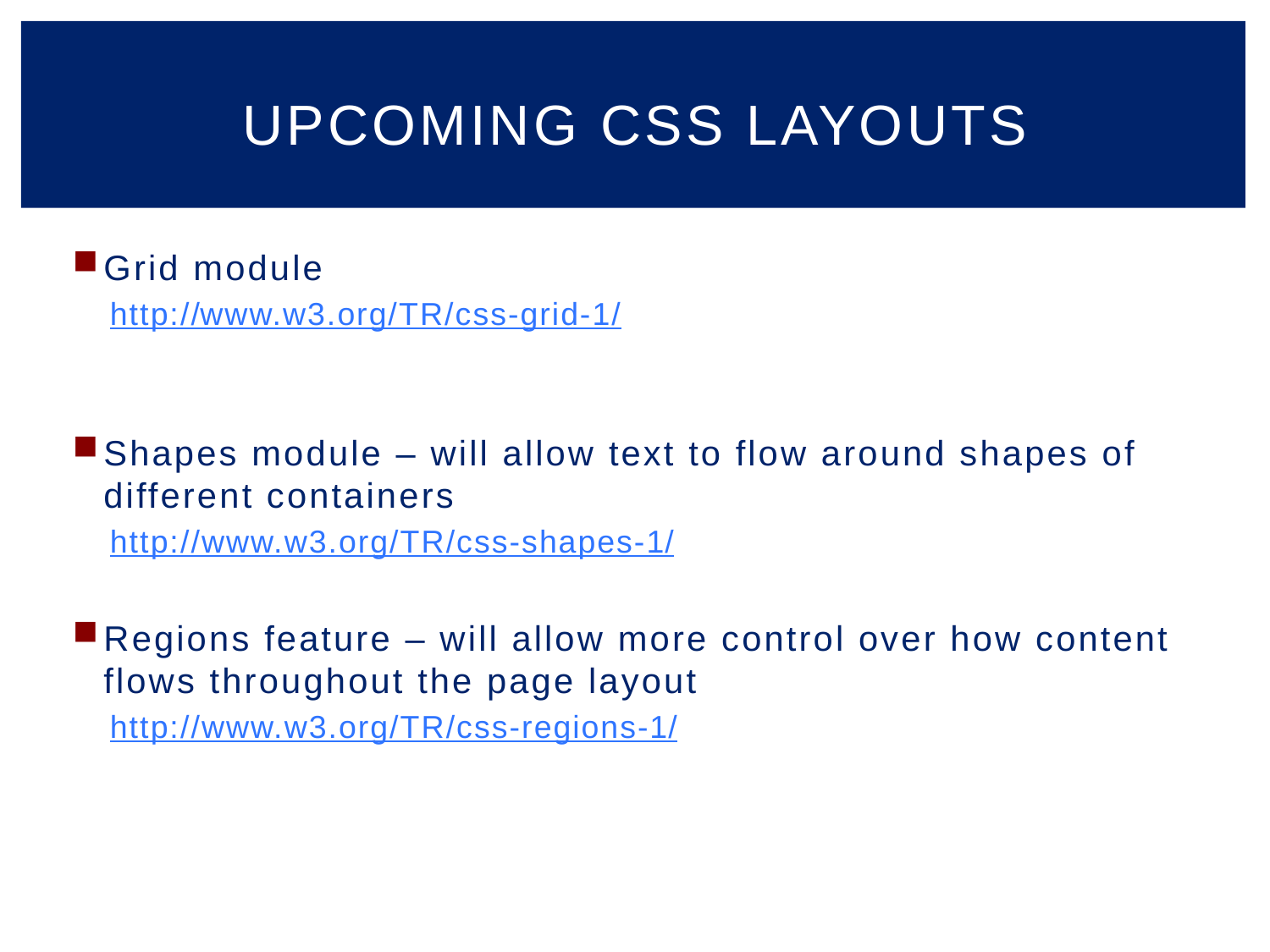

# Upcoming css layouts
Grid module
http://www.w3.org/TR/css-grid-1/

Shapes module – will allow text to flow around shapes of different containers
http://www.w3.org/TR/css-shapes-1/

Regions feature – will allow more control over how content flows throughout the page layout
http://www.w3.org/TR/css-regions-1/